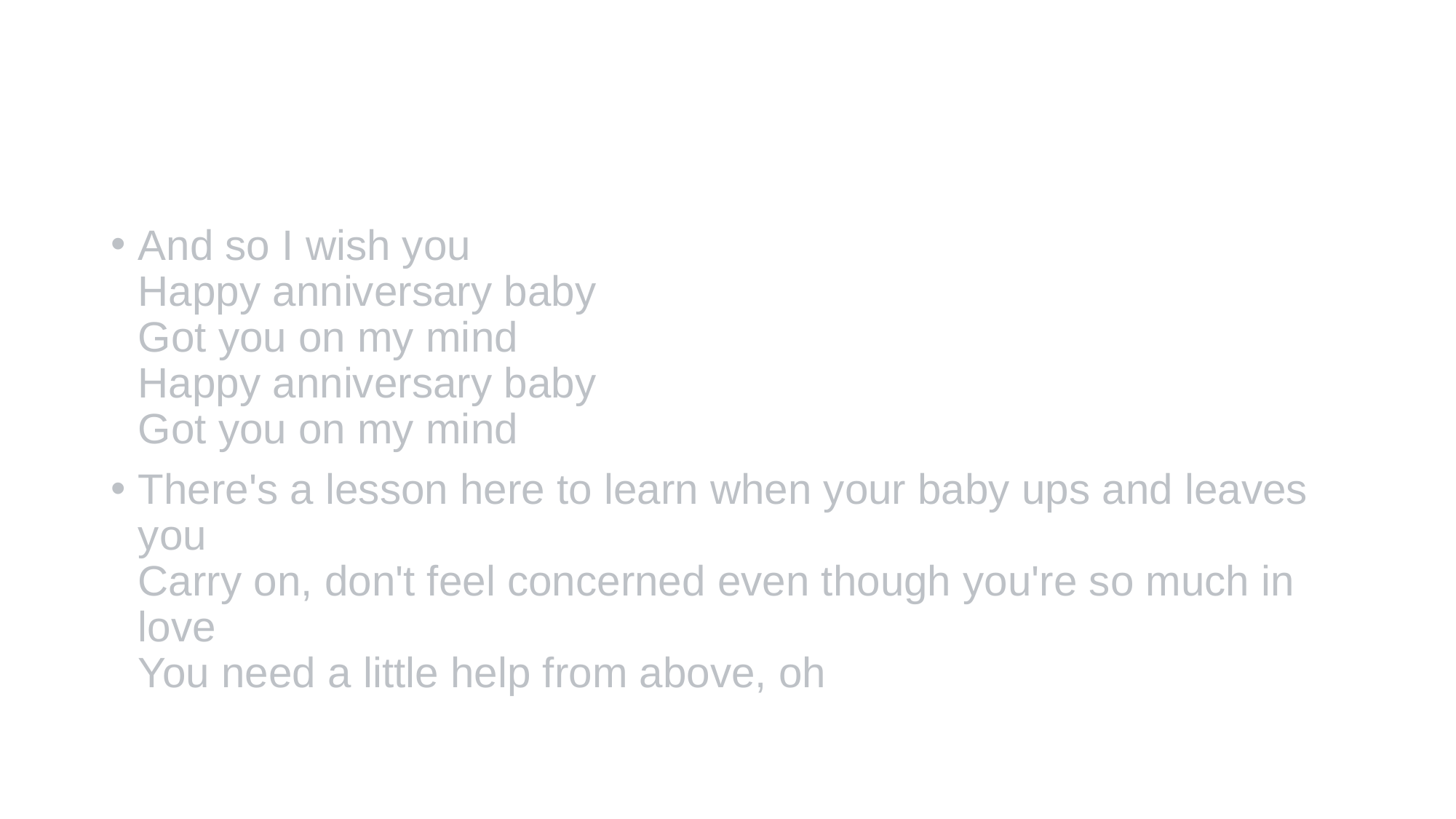

#
And so I wish you
Happy anniversary baby
Got you on my mind
Happy anniversary baby
Got you on my mind
There's a lesson here to learn when your baby ups and leaves you
Carry on, don't feel concerned even though you're so much in love
You need a little help from above, oh